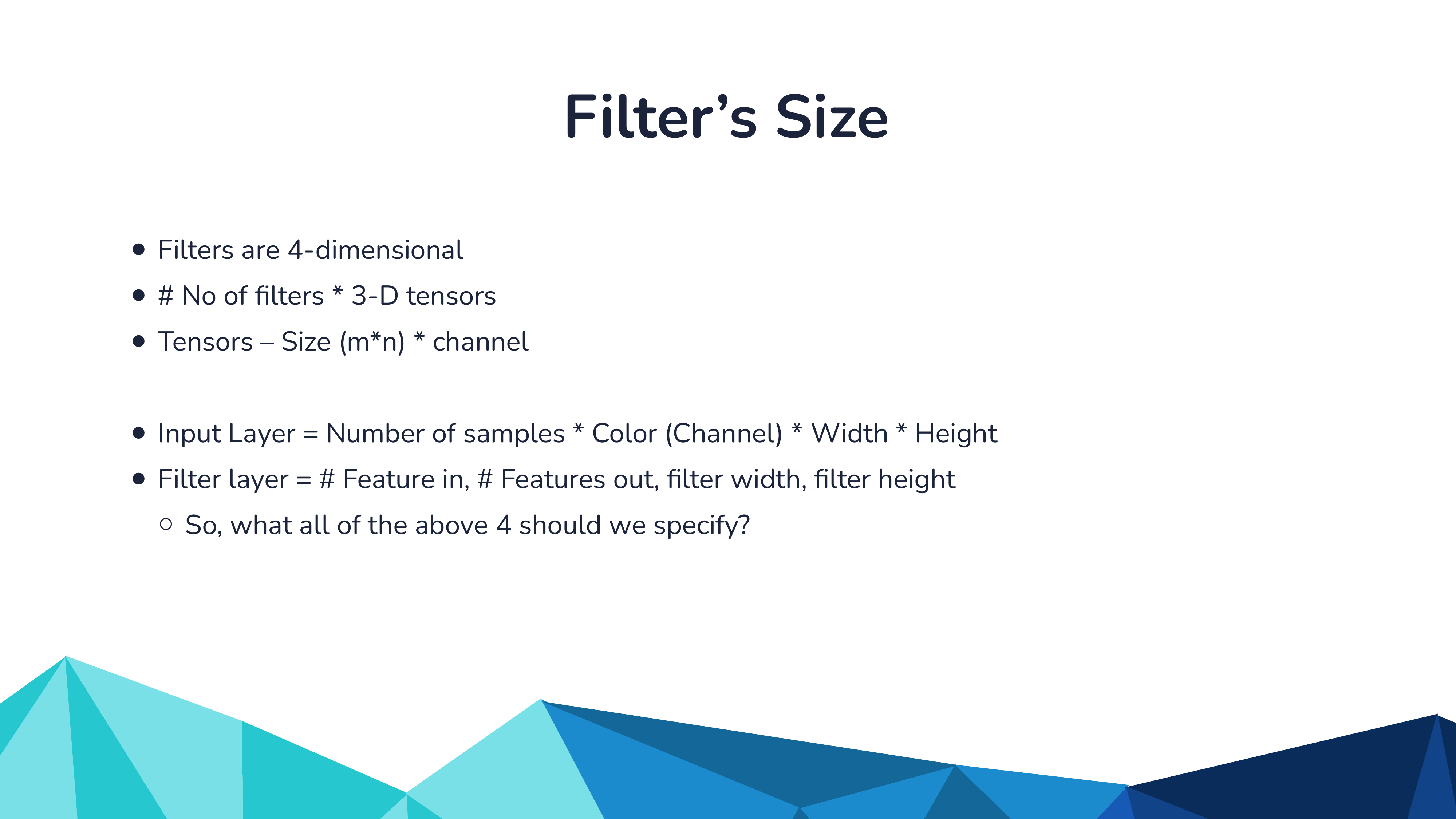

Filter’s Size
Filters are 4-dimensional
# No of filters * 3-D tensors
Tensors – Size (m*n) * channel

Input Layer = Number of samples * Color (Channel) * Width * Height
Filter layer = # Feature in, # Features out, filter width, filter height
So, what all of the above 4 should we specify?